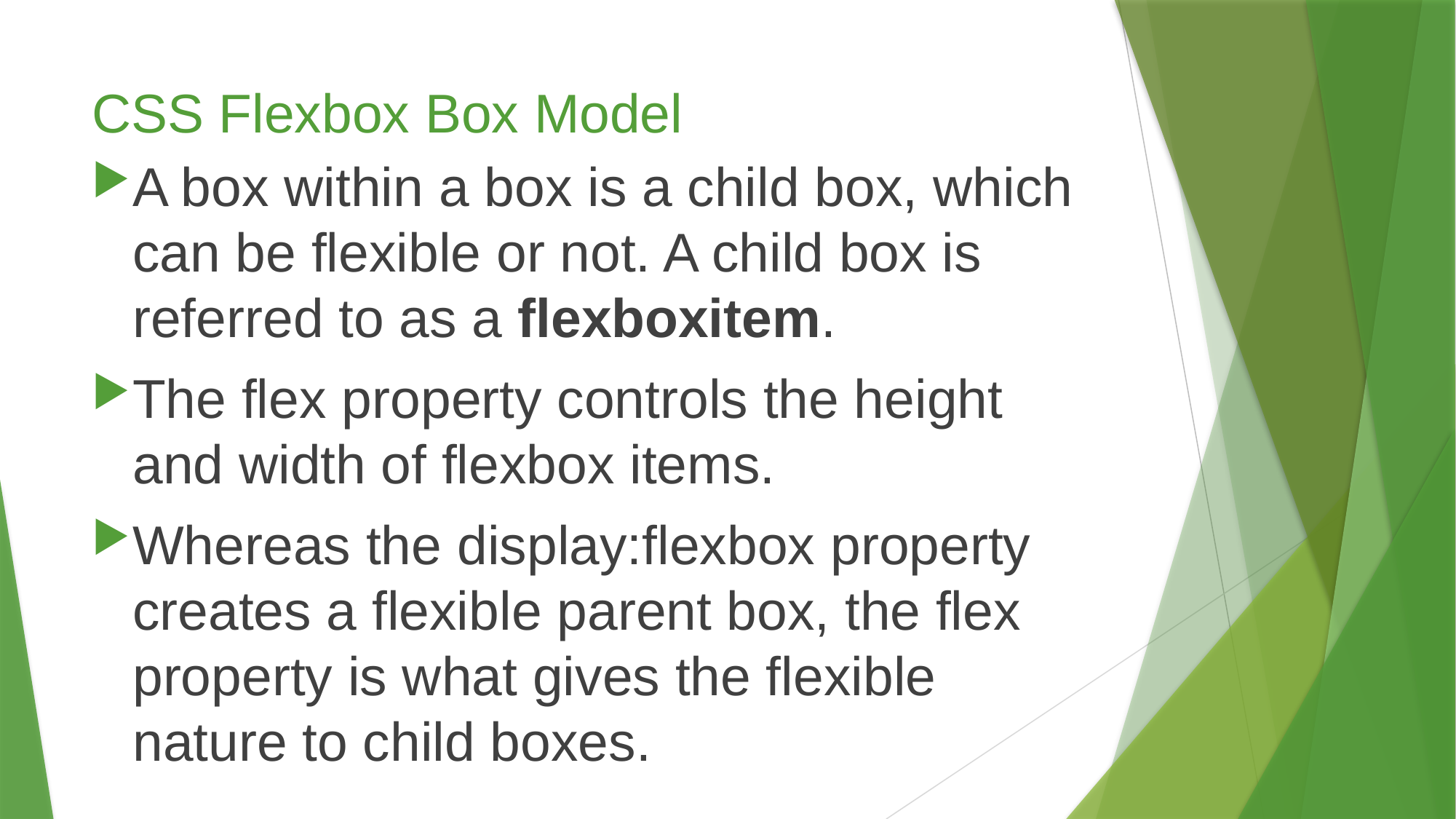

# CSS Flexbox Box Model
A box within a box is a child box, which can be flexible or not. A child box is referred to as a flexboxitem.
The flex property controls the height and width of flexbox items.
Whereas the display:flexbox property creates a flexible parent box, the flex property is what gives the flexible nature to child boxes.